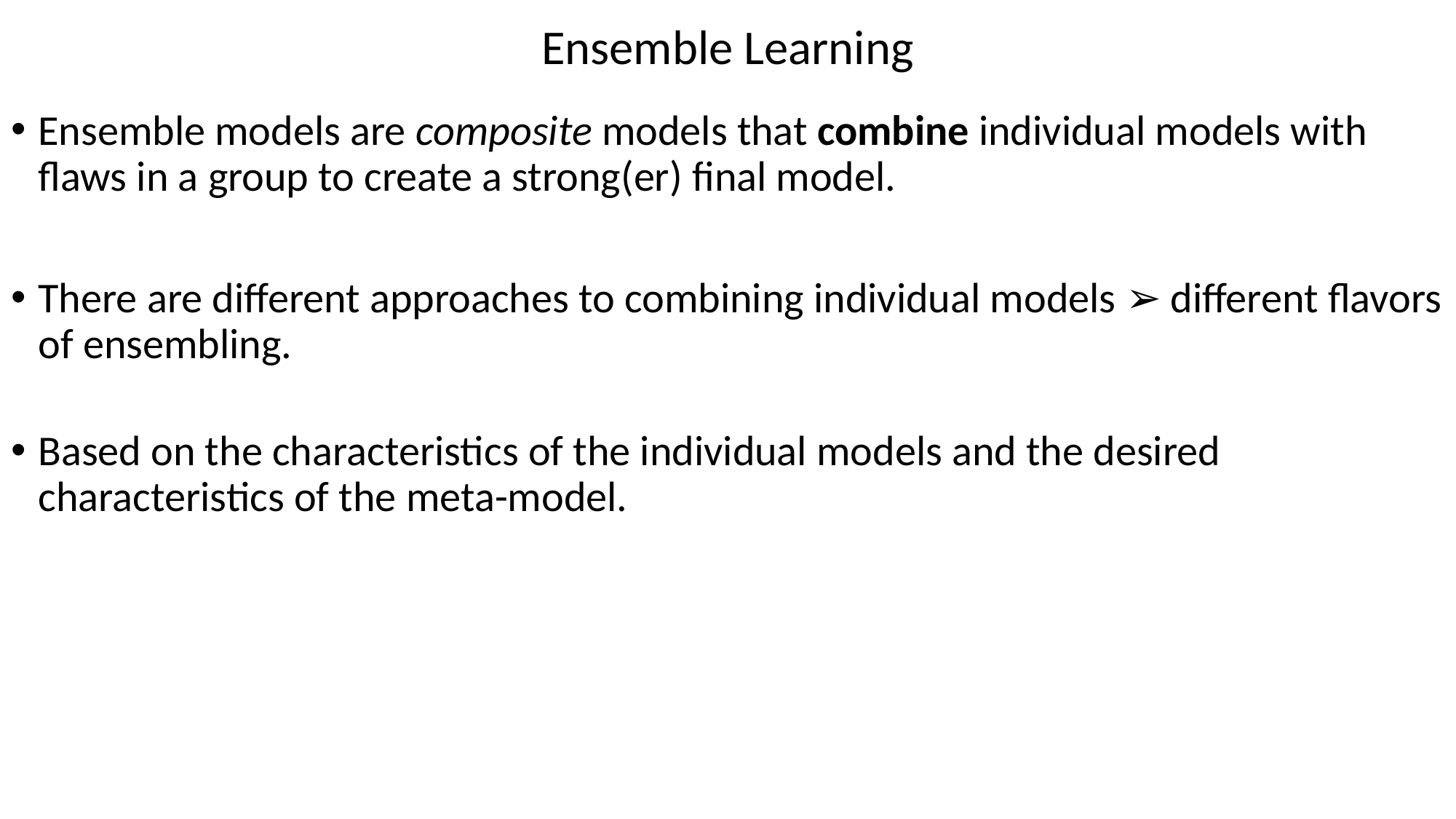

# Ensemble Learning
Ensemble models are composite models that combine individual models with flaws in a group to create a strong(er) final model.

There are different approaches to combining individual models ➢ different flavors of ensembling.
Based on the characteristics of the individual models and the desired characteristics of the meta-model.